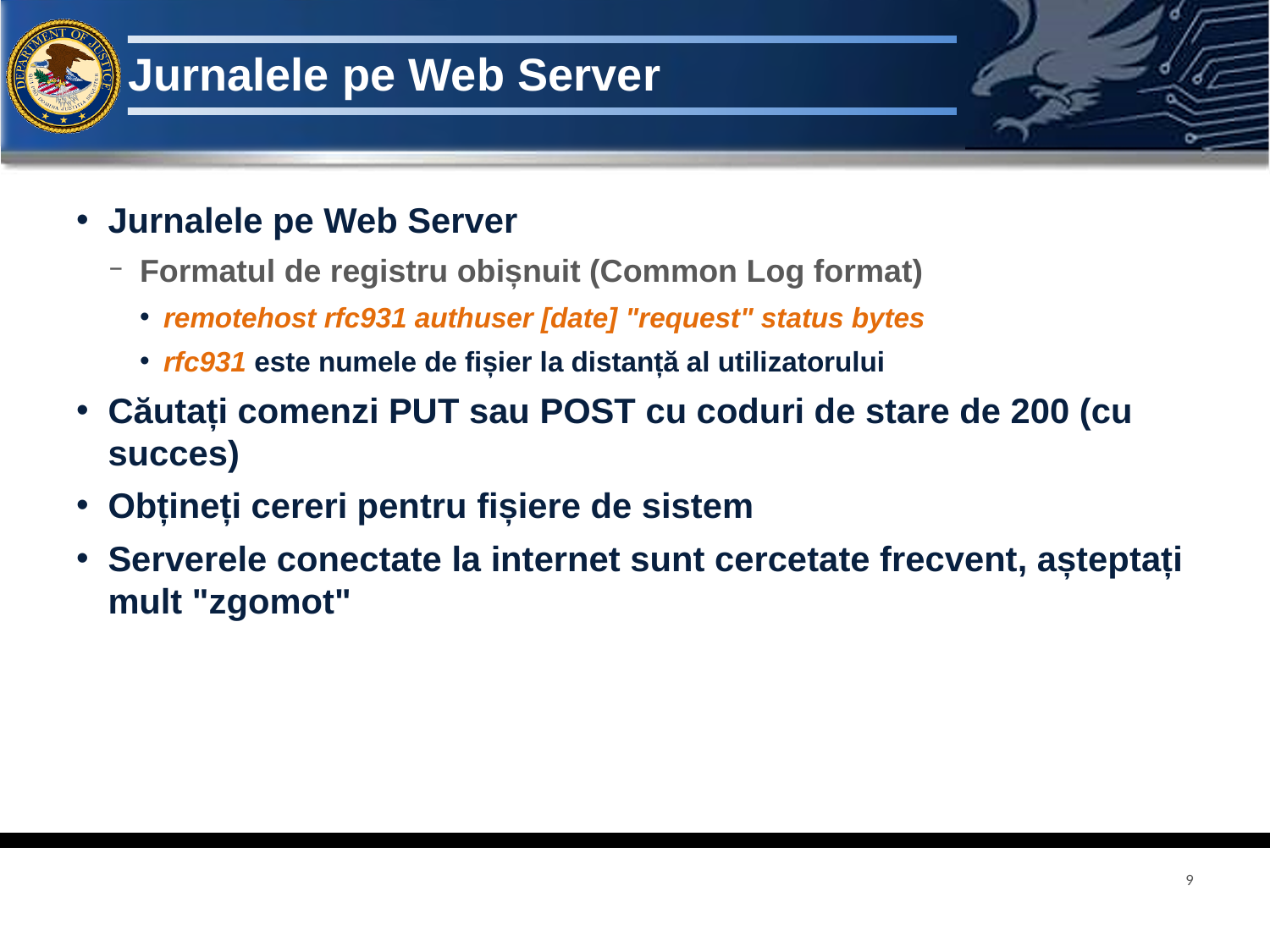

# Jurnalele pe Web Server
Jurnalele pe Web Server
Formatul de registru obișnuit (Common Log format)
remotehost rfc931 authuser [date] "request" status bytes
rfc931 este numele de fișier la distanță al utilizatorului
Căutați comenzi PUT sau POST cu coduri de stare de 200 (cu succes)
Obțineți cereri pentru fișiere de sistem
Serverele conectate la internet sunt cercetate frecvent, așteptați mult "zgomot"
9